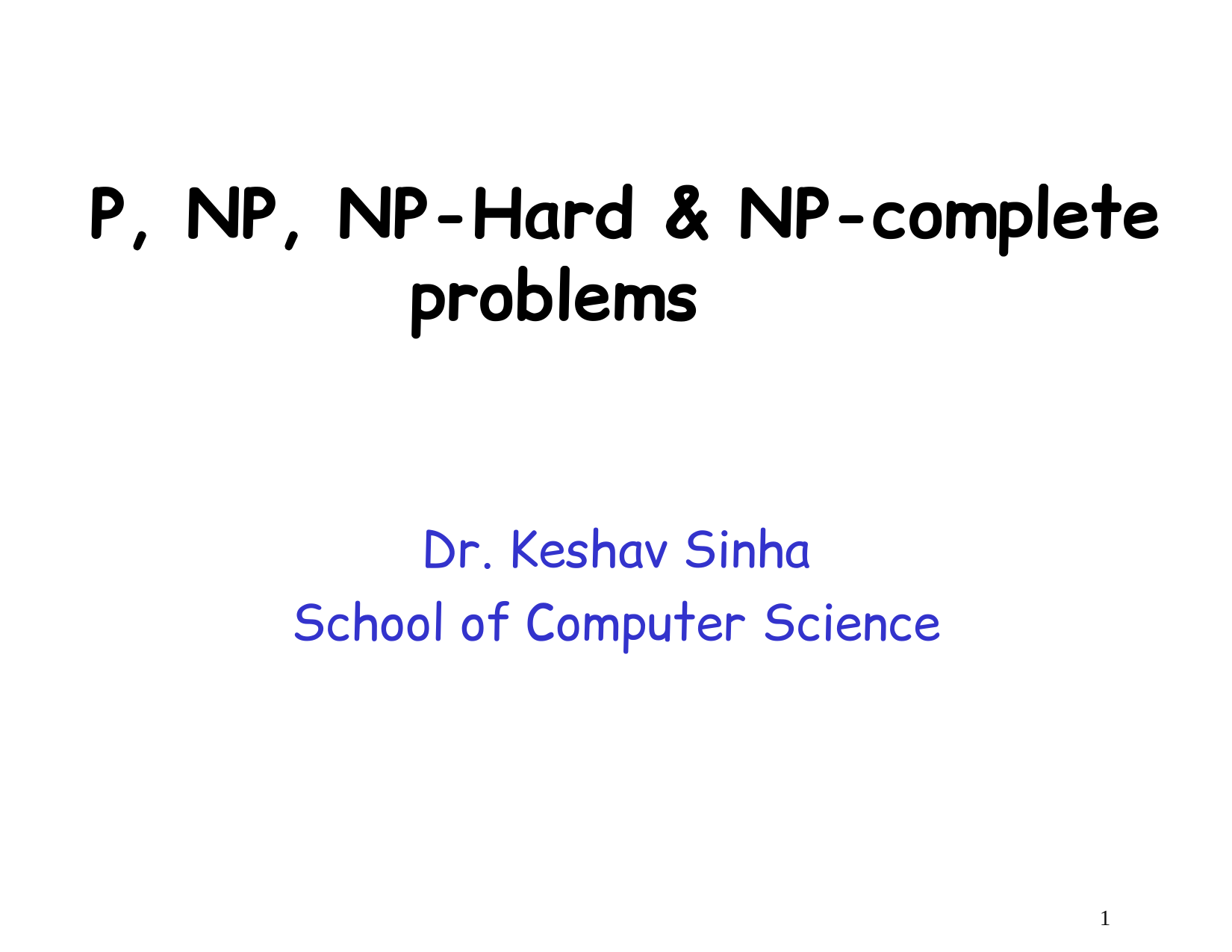

P, NP, NP-Hard & NP-complete  problems
Dr. Keshav Sinha
School of Computer Science
1